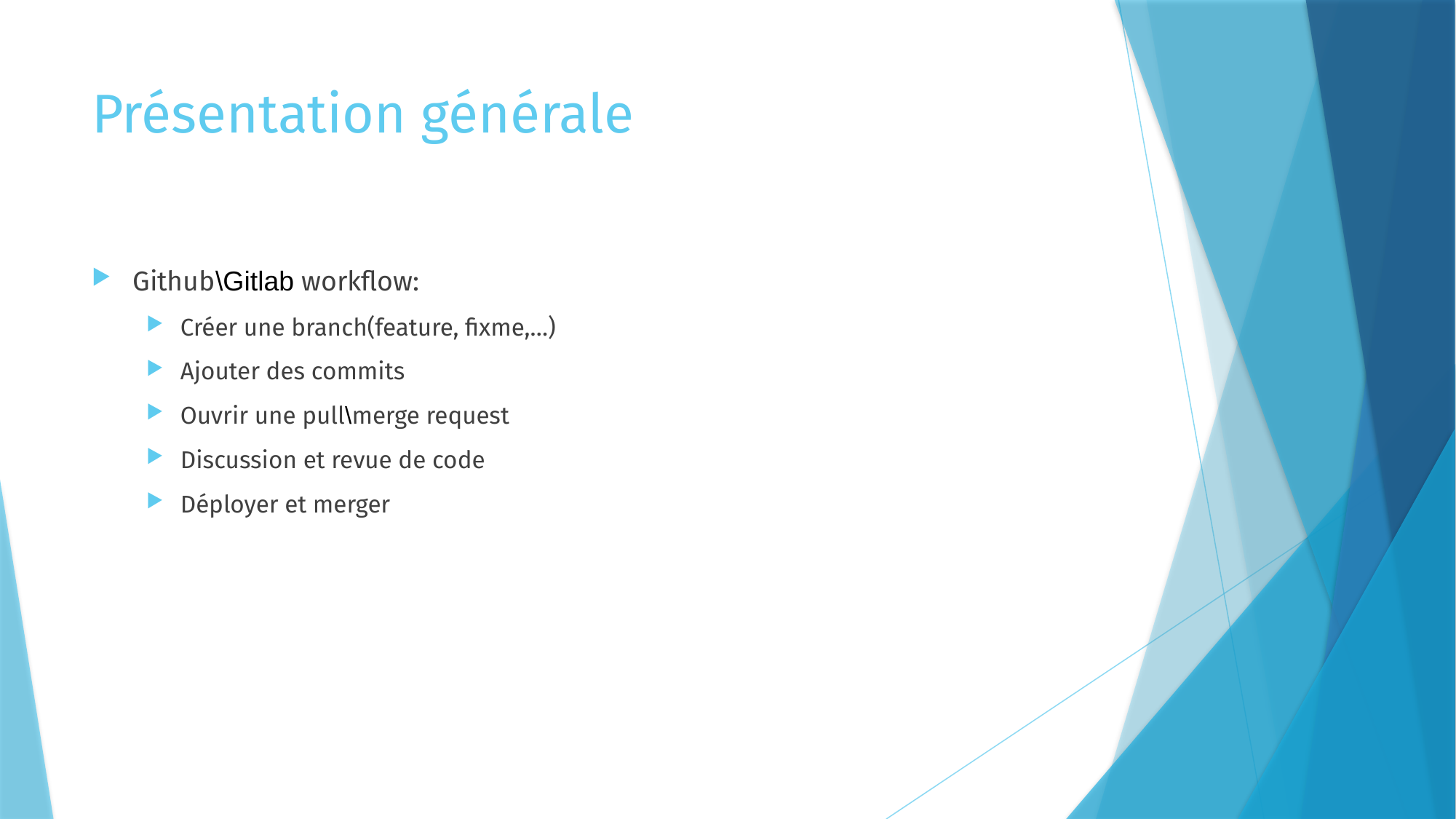

# Présentation générale
Github\Gitlab workflow:
Créer une branch(feature, fixme,…)
Ajouter des commits
Ouvrir une pull\merge request
Discussion et revue de code
Déployer et merger